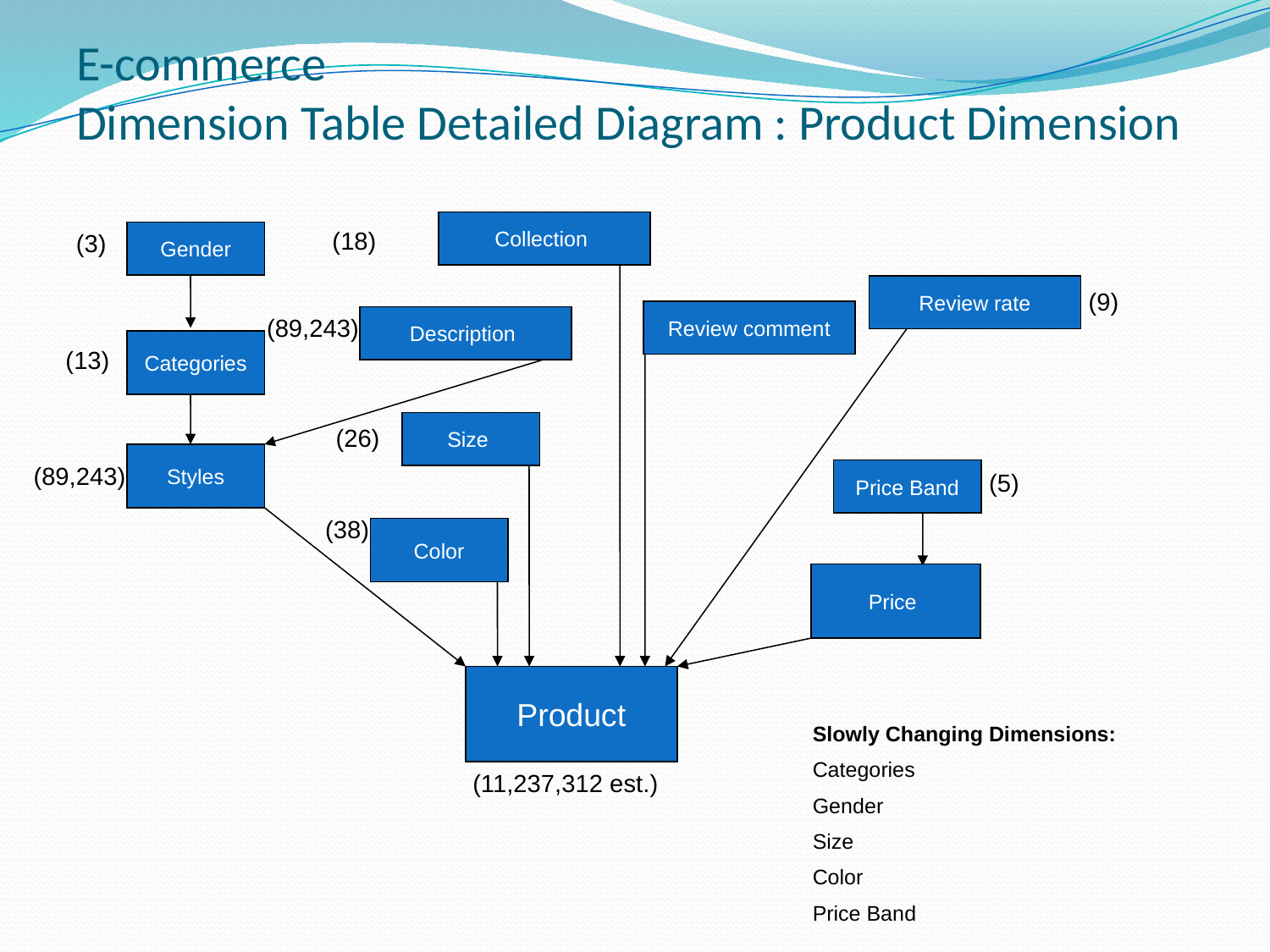

# E-commerce Dimension Table Detailed Diagram : Product Dimension
Collection
(18)
(3)

Gender

Review rate
(9)
Review comment
(89,243)
Description

Categories
(13)

Size
(26)
Styles
(89,243)
Price Band
(5)

(38)

Color
Price

Product
Slowly Changing Dimensions:
Categories
Gender
Size
Color
Price Band
(11,237,312 est.)